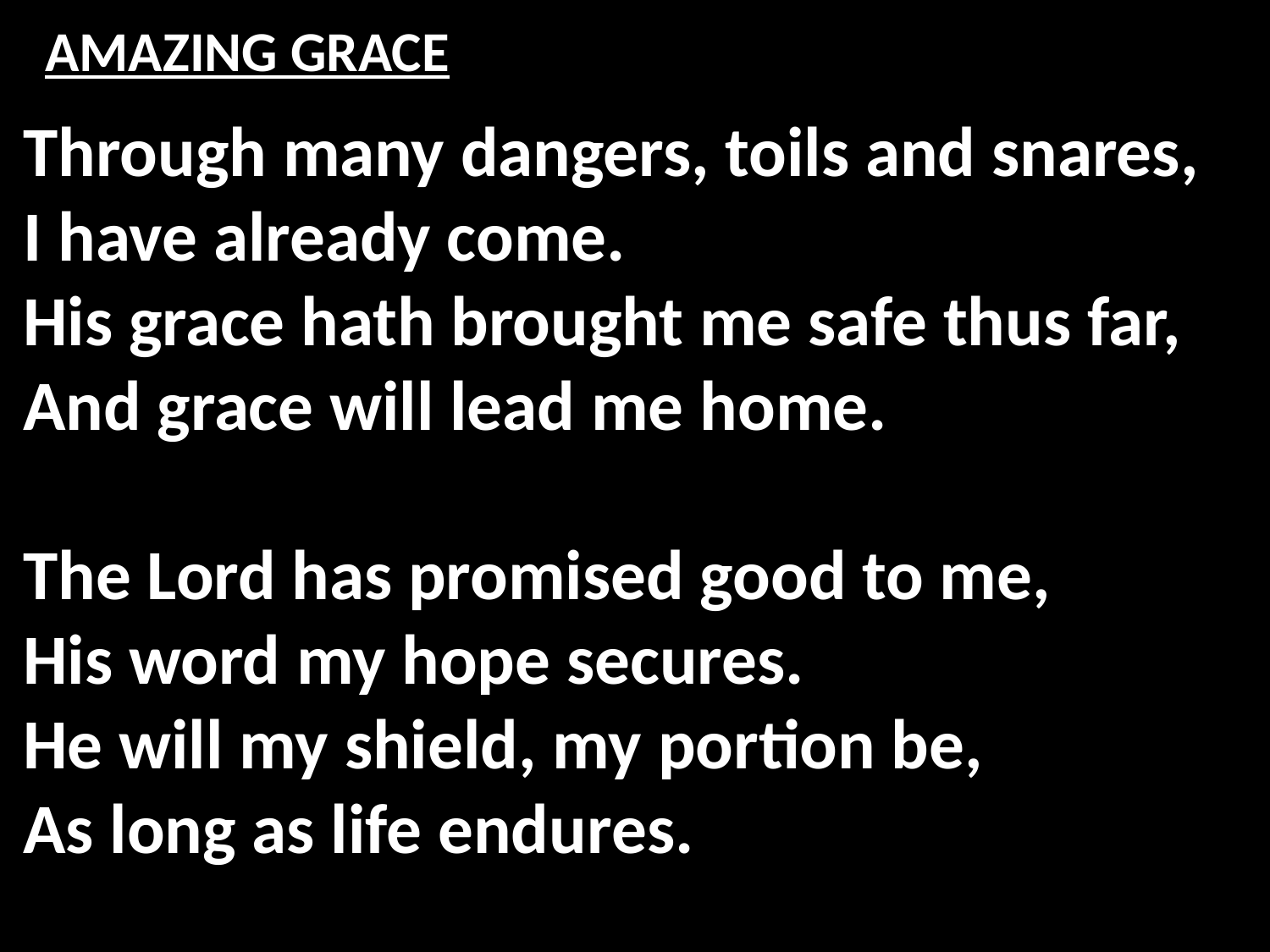

# AMAZING GRACE
Through many dangers, toils and snares,
I have already come.
His grace hath brought me safe thus far,
And grace will lead me home.

The Lord has promised good to me,
His word my hope secures.
He will my shield, my portion be,
As long as life endures.